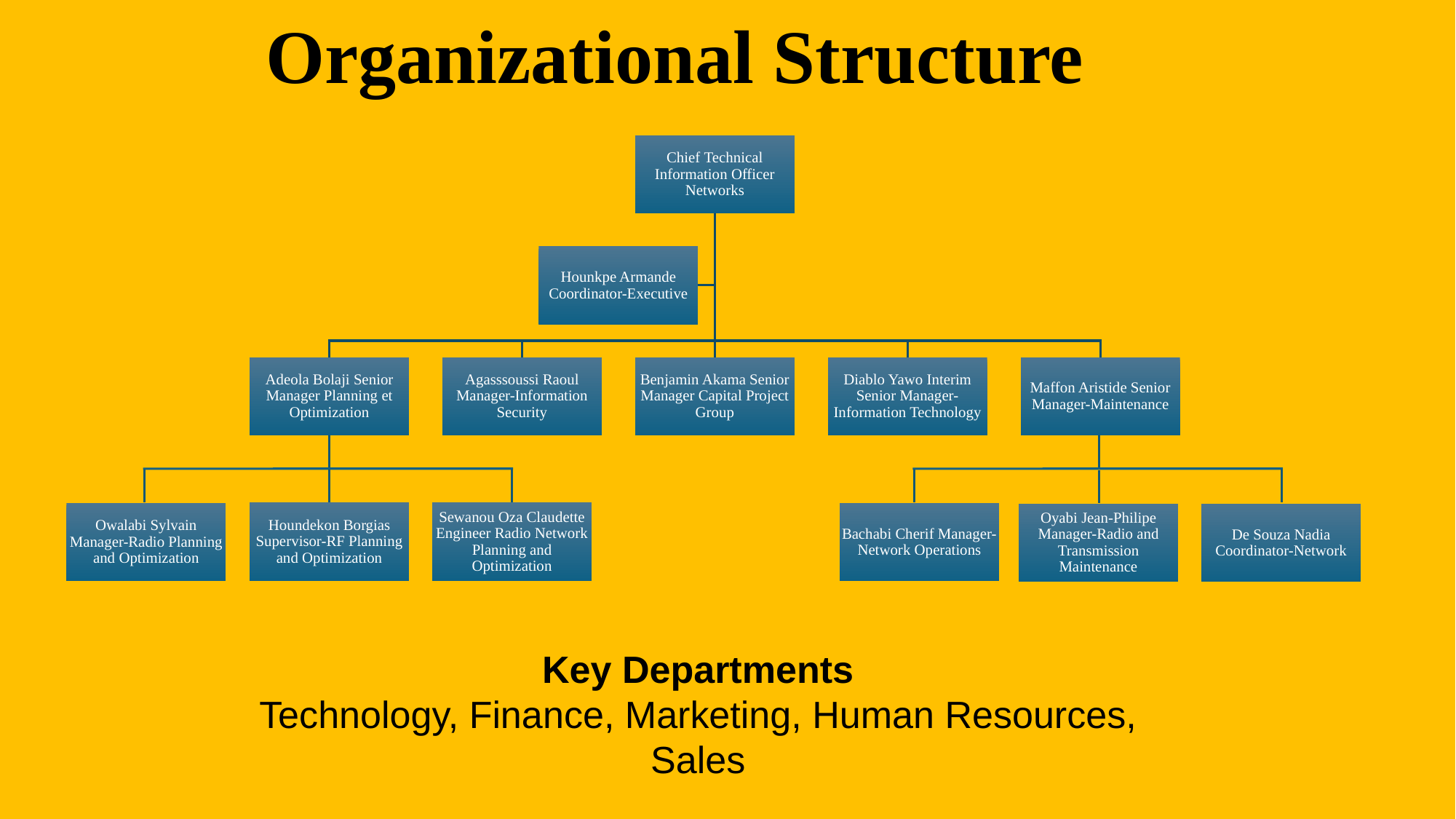

Organizational Structure

Chief Technical Information Officer Networks

Hounkpe Armande Coordinator-Executive
Adeola Bolaji Senior Manager Planning et Optimization
Agasssoussi Raoul Manager-Information Security
Benjamin Akama Senior Manager Capital Project Group
Diablo Yawo Interim Senior Manager-Information Technology
Maffon Aristide Senior Manager-Maintenance

Houndekon Borgias Supervisor-RF Planning and Optimization
Sewanou Oza Claudette Engineer Radio Network Planning and Optimization
Owalabi Sylvain Manager-Radio Planning and Optimization
Bachabi Cherif Manager-Network Operations
Oyabi Jean-Philipe Manager-Radio and Transmission Maintenance
De Souza Nadia Coordinator-Network
Key Departments
Technology, Finance, Marketing, Human Resources, Sales